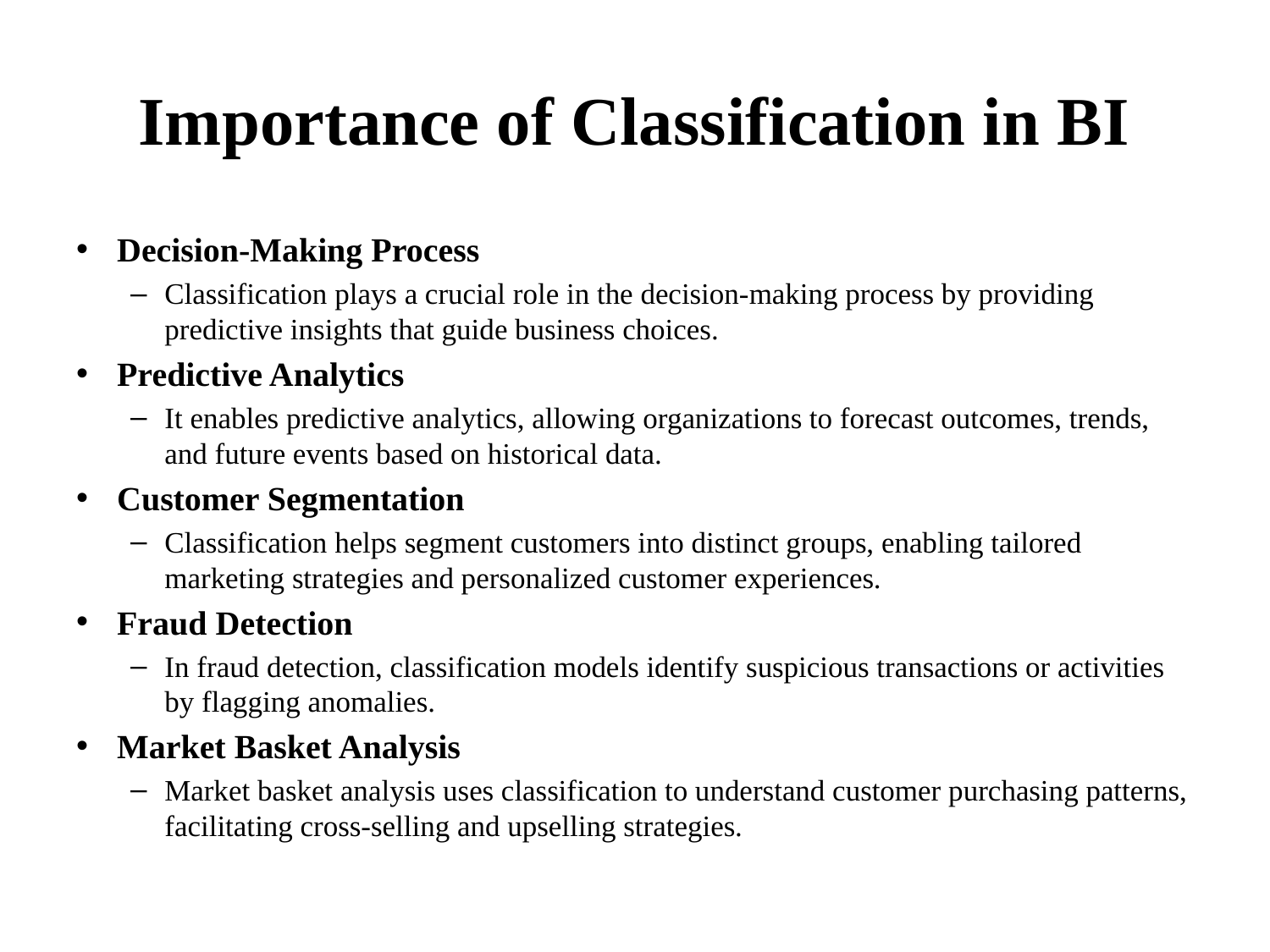

# Importance of Classification in BI
Decision-Making Process
Classification plays a crucial role in the decision-making process by providing predictive insights that guide business choices.
Predictive Analytics
It enables predictive analytics, allowing organizations to forecast outcomes, trends, and future events based on historical data.
Customer Segmentation
Classification helps segment customers into distinct groups, enabling tailored marketing strategies and personalized customer experiences.
Fraud Detection
In fraud detection, classification models identify suspicious transactions or activities by flagging anomalies.
Market Basket Analysis
Market basket analysis uses classification to understand customer purchasing patterns, facilitating cross-selling and upselling strategies.